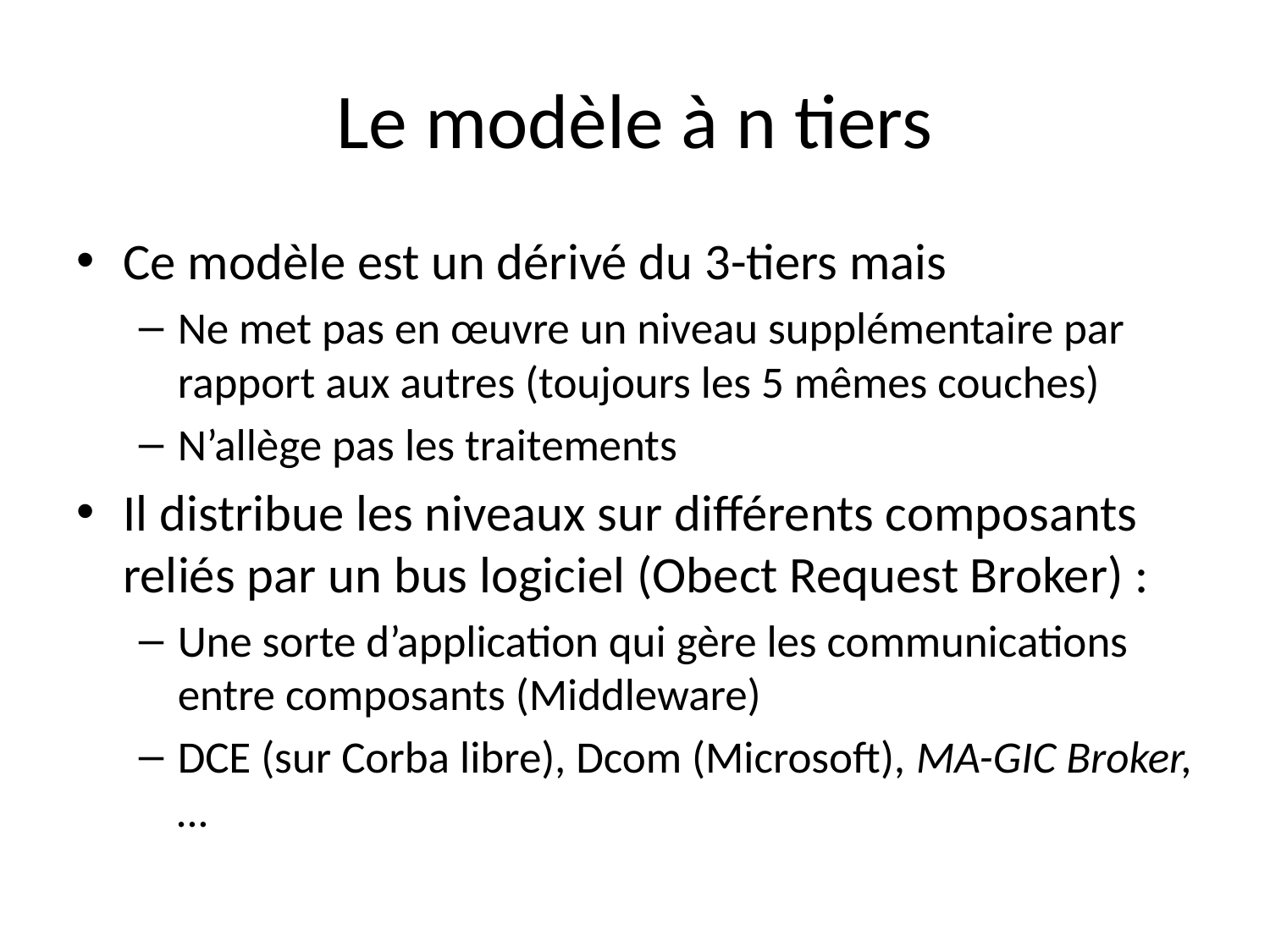

# Le modèle à n tiers
Ce modèle est un dérivé du 3-tiers mais
Ne met pas en œuvre un niveau supplémentaire par rapport aux autres (toujours les 5 mêmes couches)
N’allège pas les traitements
Il distribue les niveaux sur différents composants reliés par un bus logiciel (Obect Request Broker) :
Une sorte d’application qui gère les communications entre composants (Middleware)
DCE (sur Corba libre), Dcom (Microsoft), MA-GIC Broker, …